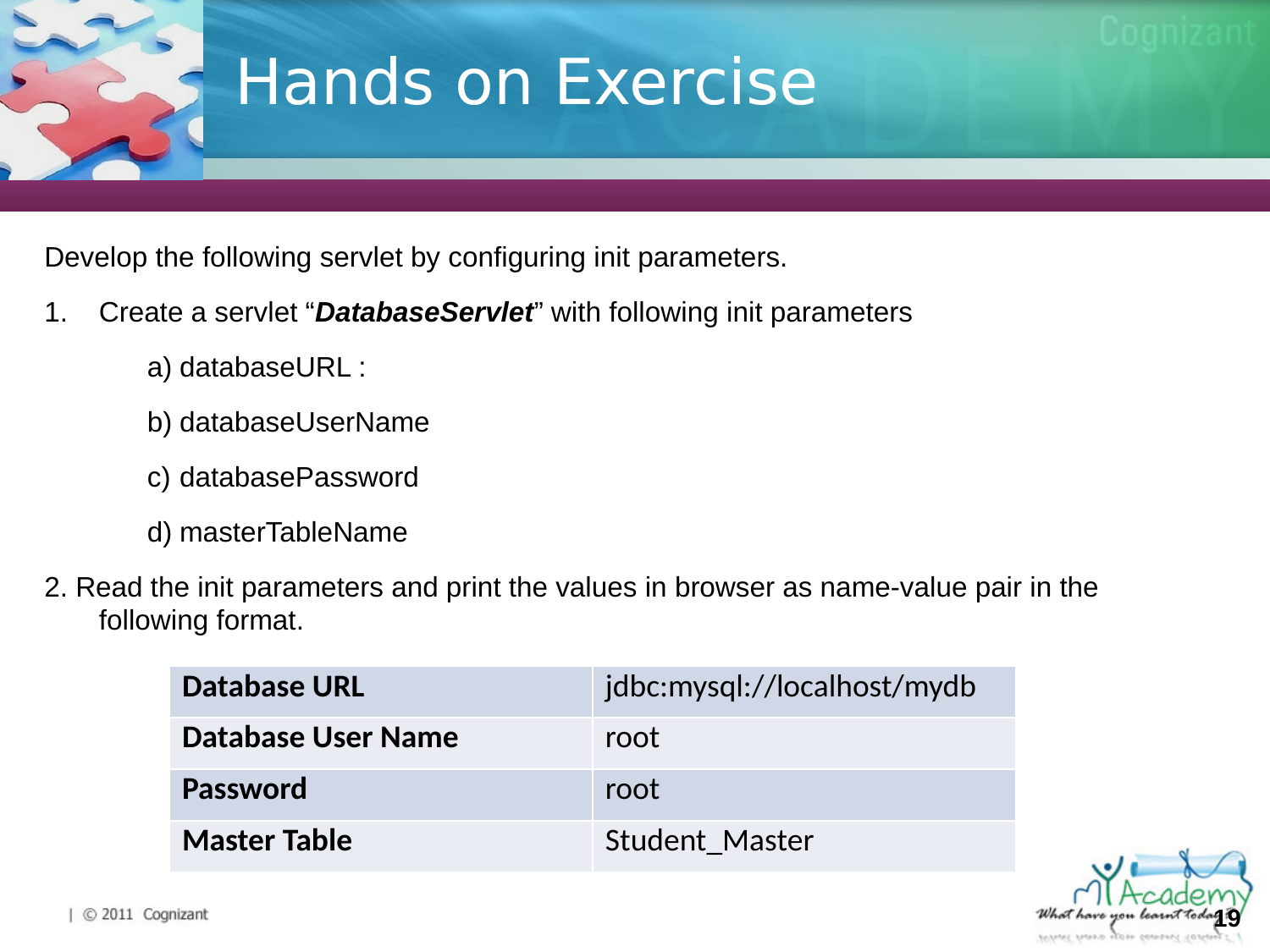

# Hands on Exercise
Develop the following servlet by configuring init parameters.
Create a servlet “DatabaseServlet” with following init parameters
databaseURL :
databaseUserName
databasePassword
masterTableName
2. Read the init parameters and print the values in browser as name-value pair in the following format.

| Database URL | jdbc:mysql://localhost/mydb |
| --- | --- |
| Database User Name | root |
| Password | root |
| Master Table | Student\_Master |
19